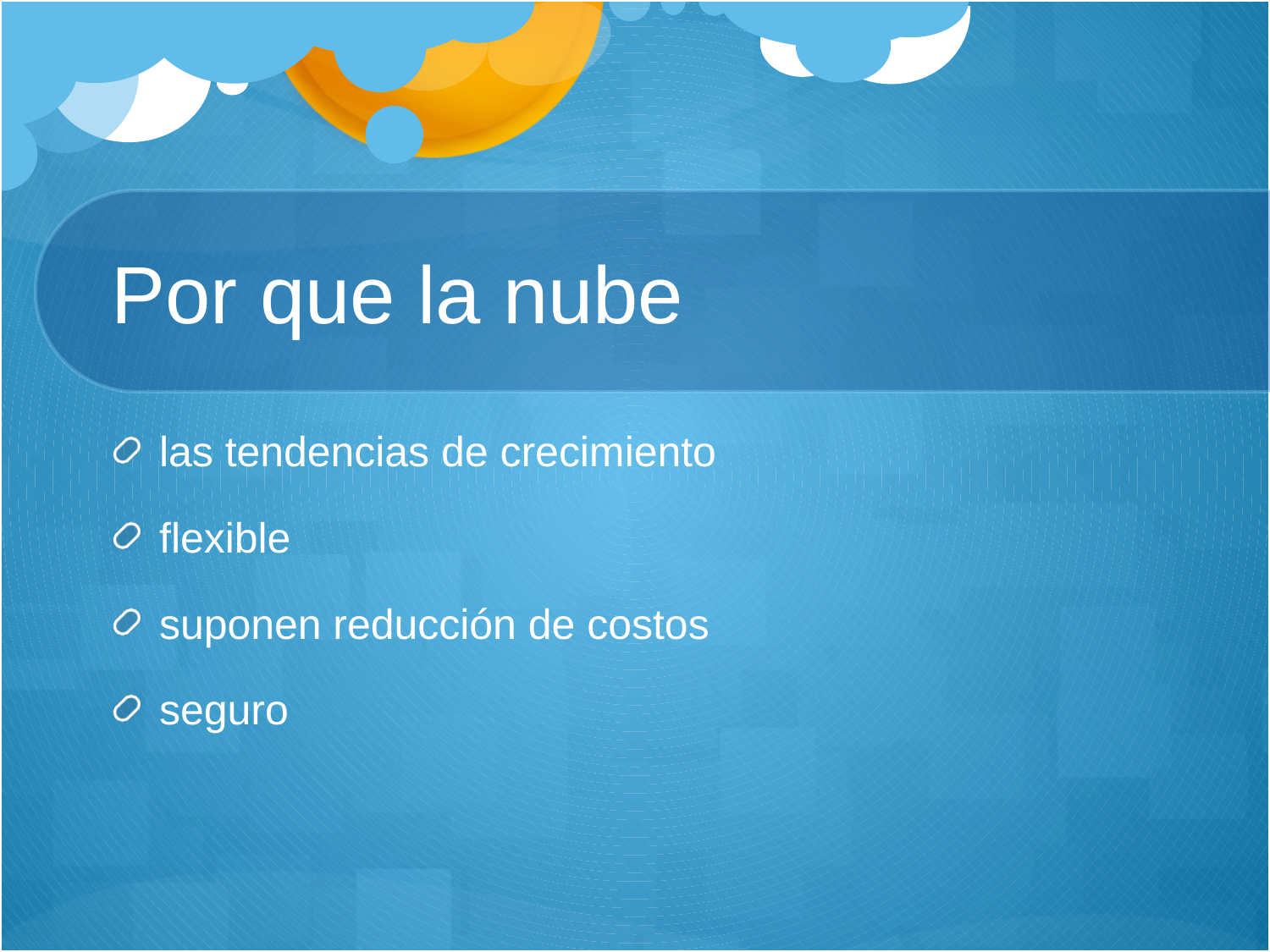

# Por que la nube
las tendencias de crecimiento
flexible
suponen reducción de costos
seguro